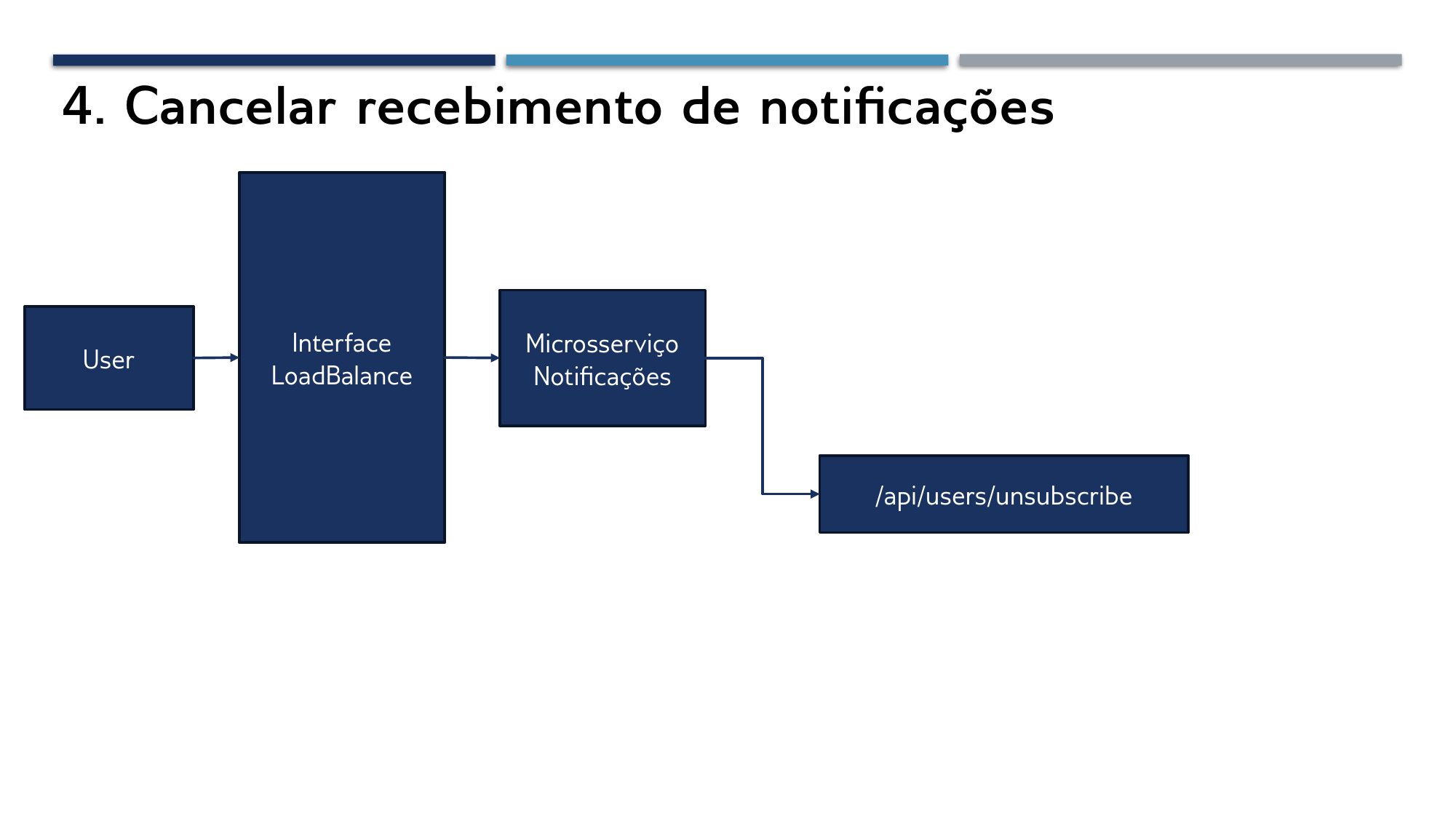

4. Cancelar recebimento de notificações
Interface
LoadBalance
Microsserviço Notificações
User
/api/users/unsubscribe